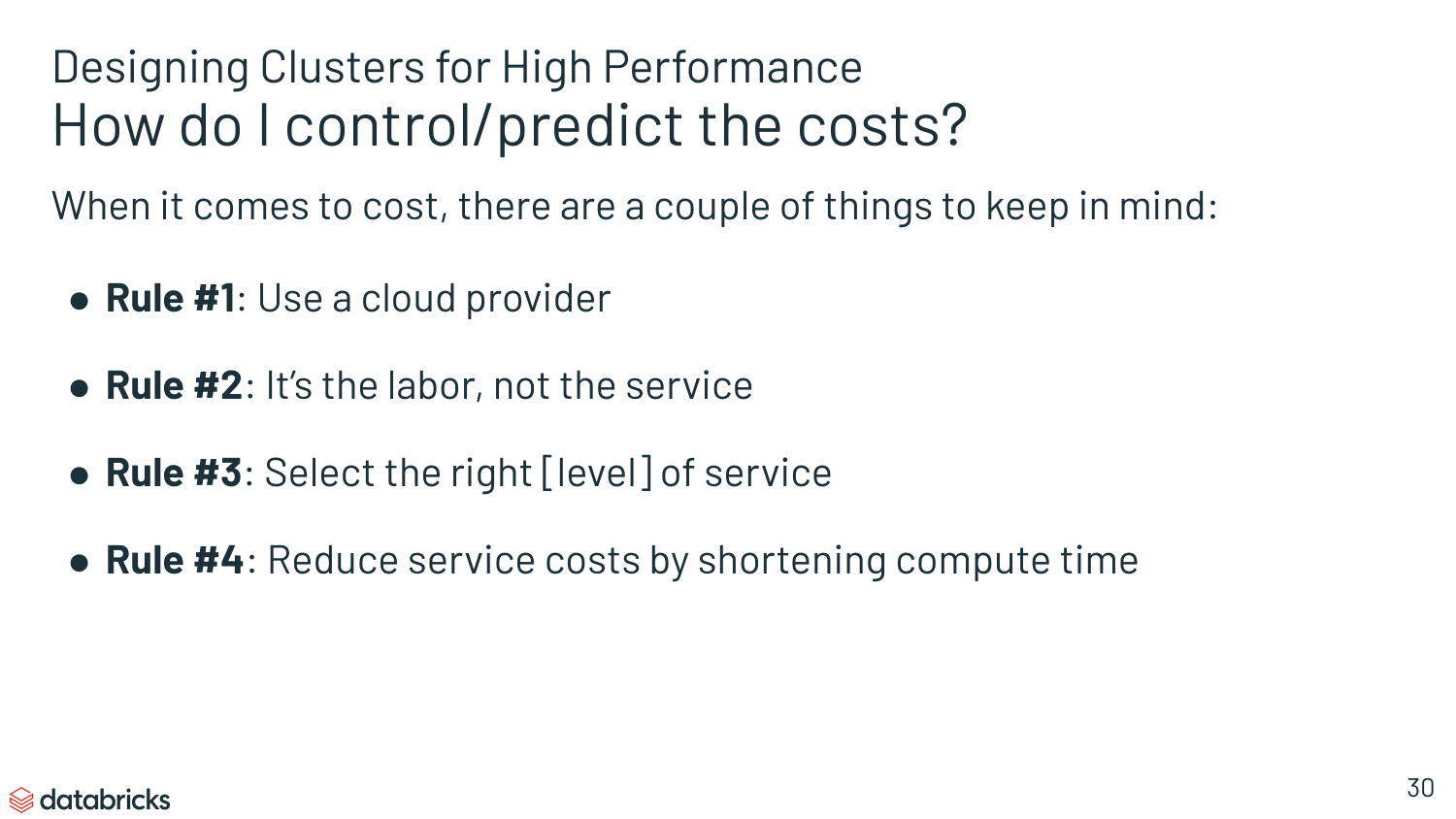

# Designing Clusters for High Performance
How do I control/predict the costs?
When it comes to cost, there are a couple of things to keep in mind:
Rule #1: Use a cloud provider
Rule #2: It’s the labor, not the service
Rule #3: Select the right [level] of service
Rule #4: Reduce service costs by shortening compute time
30